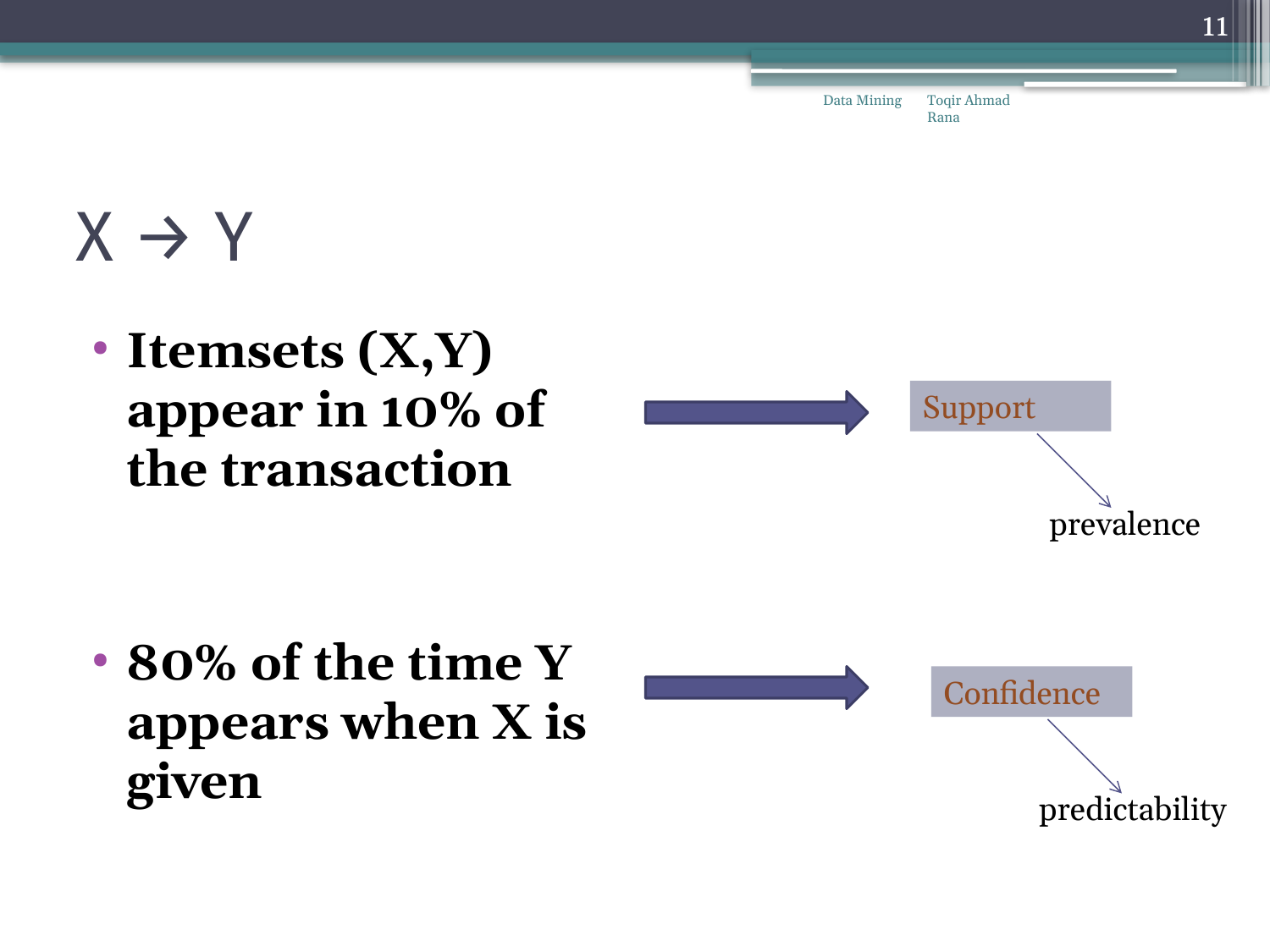

11
Data Mining
Toqir Ahmad Rana
# X → Y
Itemsets (X,Y) appear in 10% of the transaction

80% of the time Y appears when X is given

Support

prevalence

Confidence
predictability